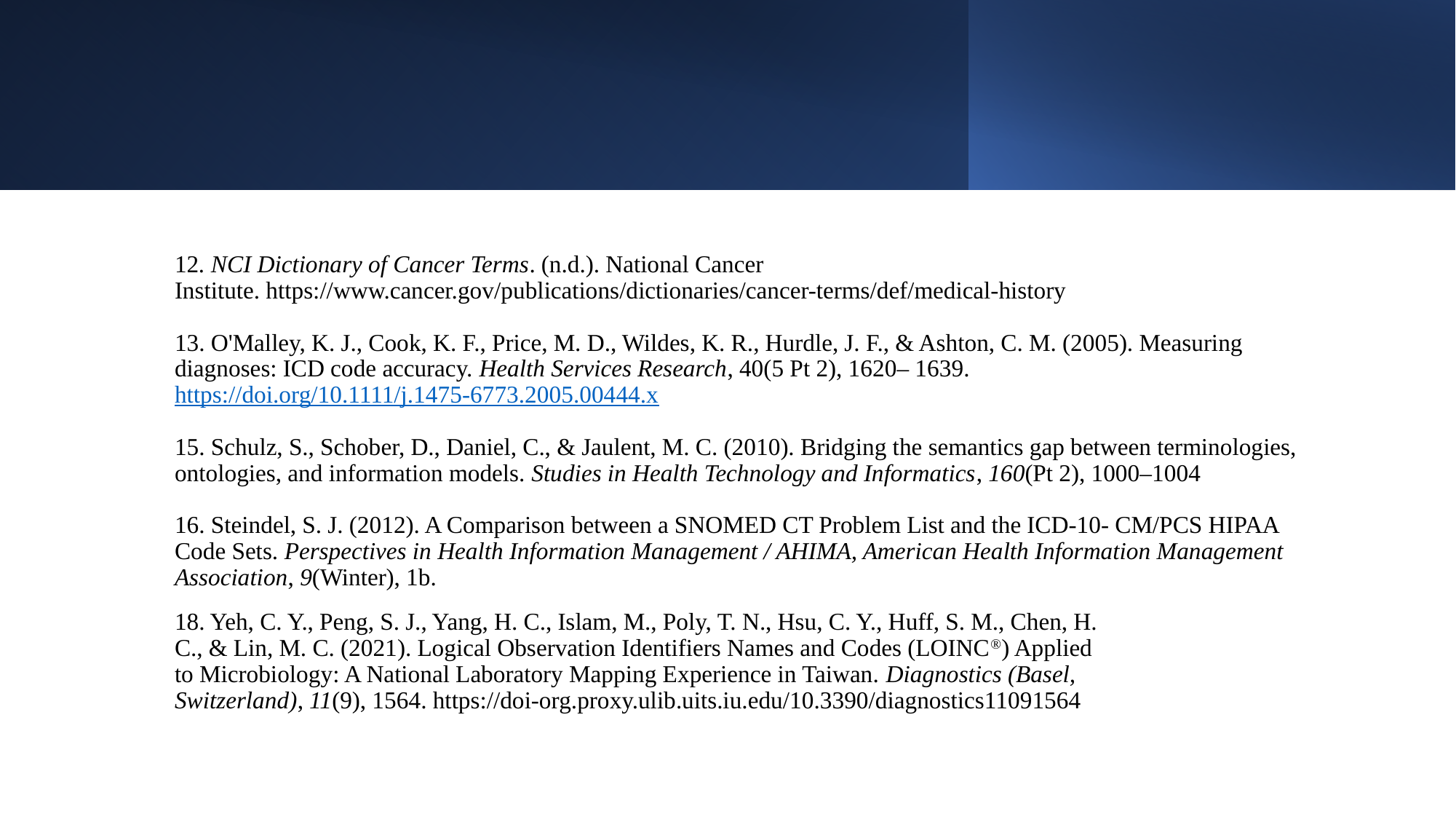

12. NCI Dictionary of Cancer Terms. (n.d.). National Cancer Institute. https://www.cancer.gov/publications/dictionaries/cancer-terms/def/medical-history

13. O'Malley, K. J., Cook, K. F., Price, M. D., Wildes, K. R., Hurdle, J. F., & Ashton, C. M. (2005). Measuring diagnoses: ICD code accuracy. Health Services Research, 40(5 Pt 2), 1620– 1639. https://doi.org/10.1111/j.1475-6773.2005.00444.x

15. Schulz, S., Schober, D., Daniel, C., & Jaulent, M. C. (2010). Bridging the semantics gap between terminologies, ontologies, and information models. Studies in Health Technology and Informatics, 160(Pt 2), 1000–1004

16. Steindel, S. J. (2012). A Comparison between a SNOMED CT Problem List and the ICD-10- CM/PCS HIPAA Code Sets. Perspectives in Health Information Management / AHIMA, American Health Information Management Association, 9(Winter), 1b.
18. Yeh, C. Y., Peng, S. J., Yang, H. C., Islam, M., Poly, T. N., Hsu, C. Y., Huff, S. M., Chen, H. C., & Lin, M. C. (2021). Logical Observation Identifiers Names and Codes (LOINC®) Applied to Microbiology: A National Laboratory Mapping Experience in Taiwan. Diagnostics (Basel, Switzerland), 11(9), 1564. https://doi-org.proxy.ulib.uits.iu.edu/10.3390/diagnostics11091564